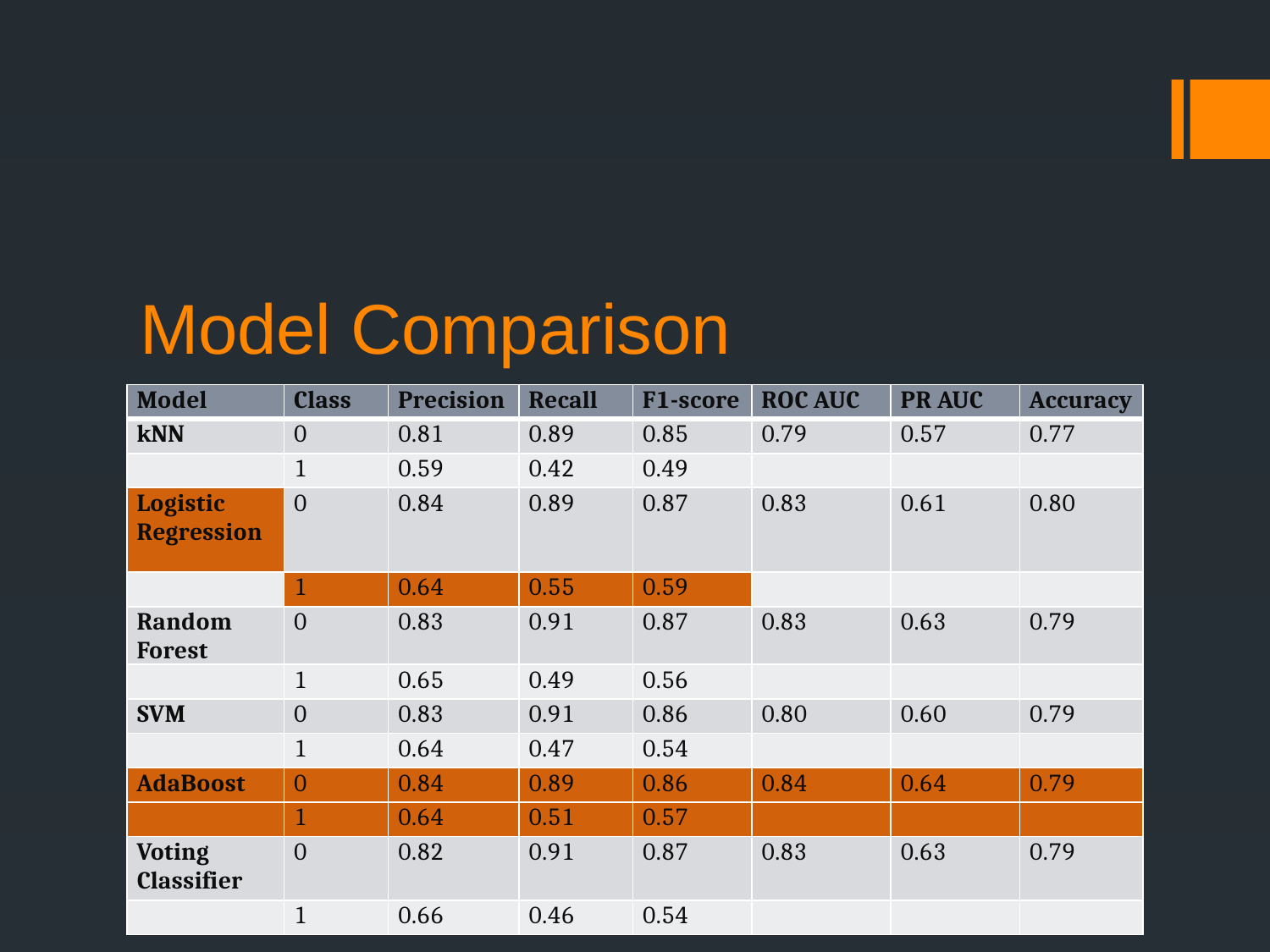

# Model Comparison
| Model | Class | Precision | Recall | F1-score | ROC AUC | PR AUC | Accuracy |
| --- | --- | --- | --- | --- | --- | --- | --- |
| kNN | 0 | 0.81 | 0.89 | 0.85 | 0.79 | 0.57 | 0.77 |
|  | 1 | 0.59 | 0.42 | 0.49 |  |  |  |
| Logistic Regression | 0 | 0.84 | 0.89 | 0.87 | 0.83 | 0.61 | 0.80 |
|  | 1 | 0.64 | 0.55 | 0.59 |  |  |  |
| Random Forest | 0 | 0.83 | 0.91 | 0.87 | 0.83 | 0.63 | 0.79 |
|  | 1 | 0.65 | 0.49 | 0.56 |  |  |  |
| SVM | 0 | 0.83 | 0.91 | 0.86 | 0.80 | 0.60 | 0.79 |
|  | 1 | 0.64 | 0.47 | 0.54 |  |  |  |
| AdaBoost | 0 | 0.84 | 0.89 | 0.86 | 0.84 | 0.64 | 0.79 |
|  | 1 | 0.64 | 0.51 | 0.57 |  |  |  |
| Voting Classifier | 0 | 0.82 | 0.91 | 0.87 | 0.83 | 0.63 | 0.79 |
|  | 1 | 0.66 | 0.46 | 0.54 |  |  |  |